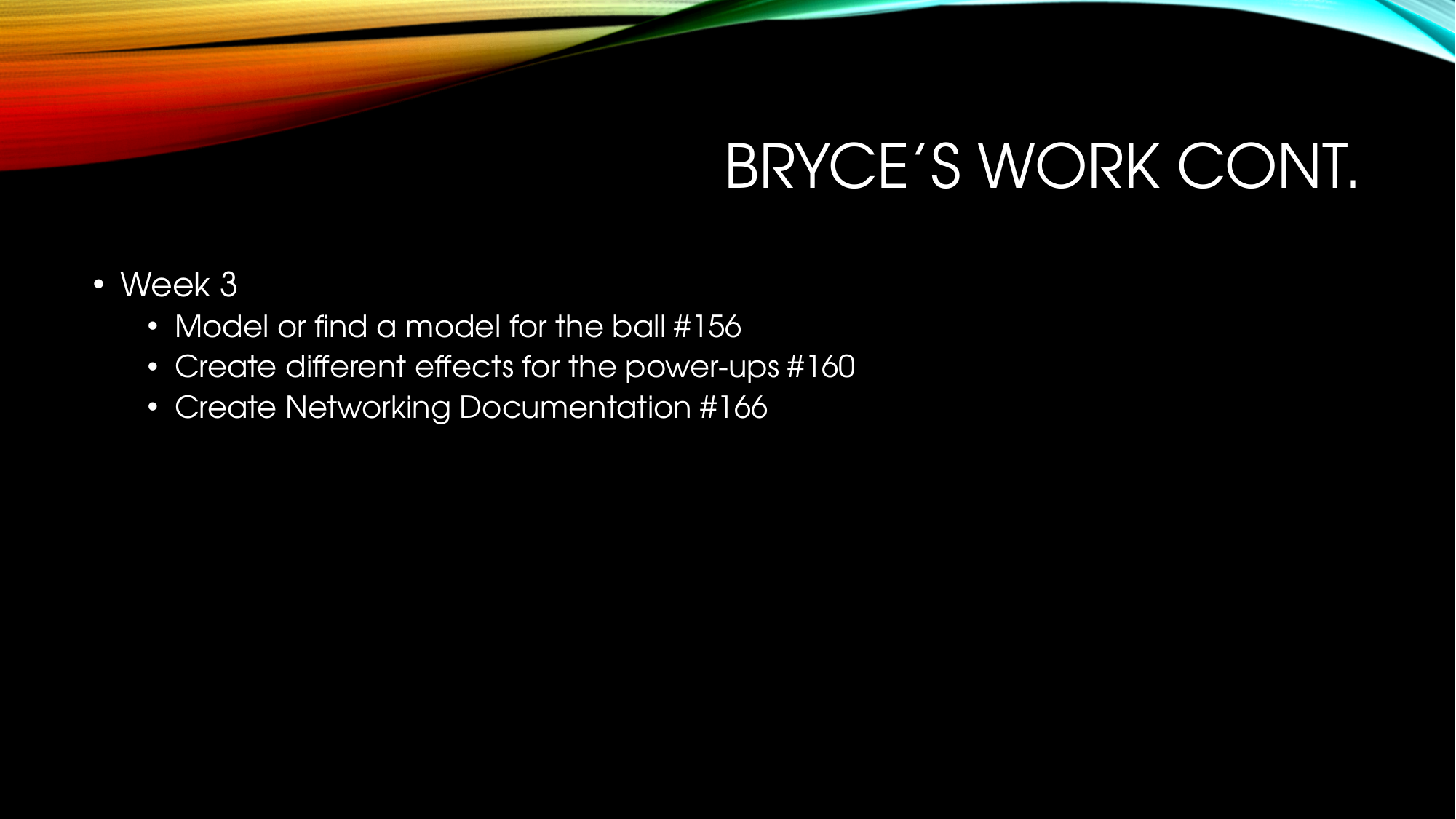

# Bryce’s Work Cont.
Week 3
Model or find a model for the ball #156
Create different effects for the power-ups #160
Create Networking Documentation #166